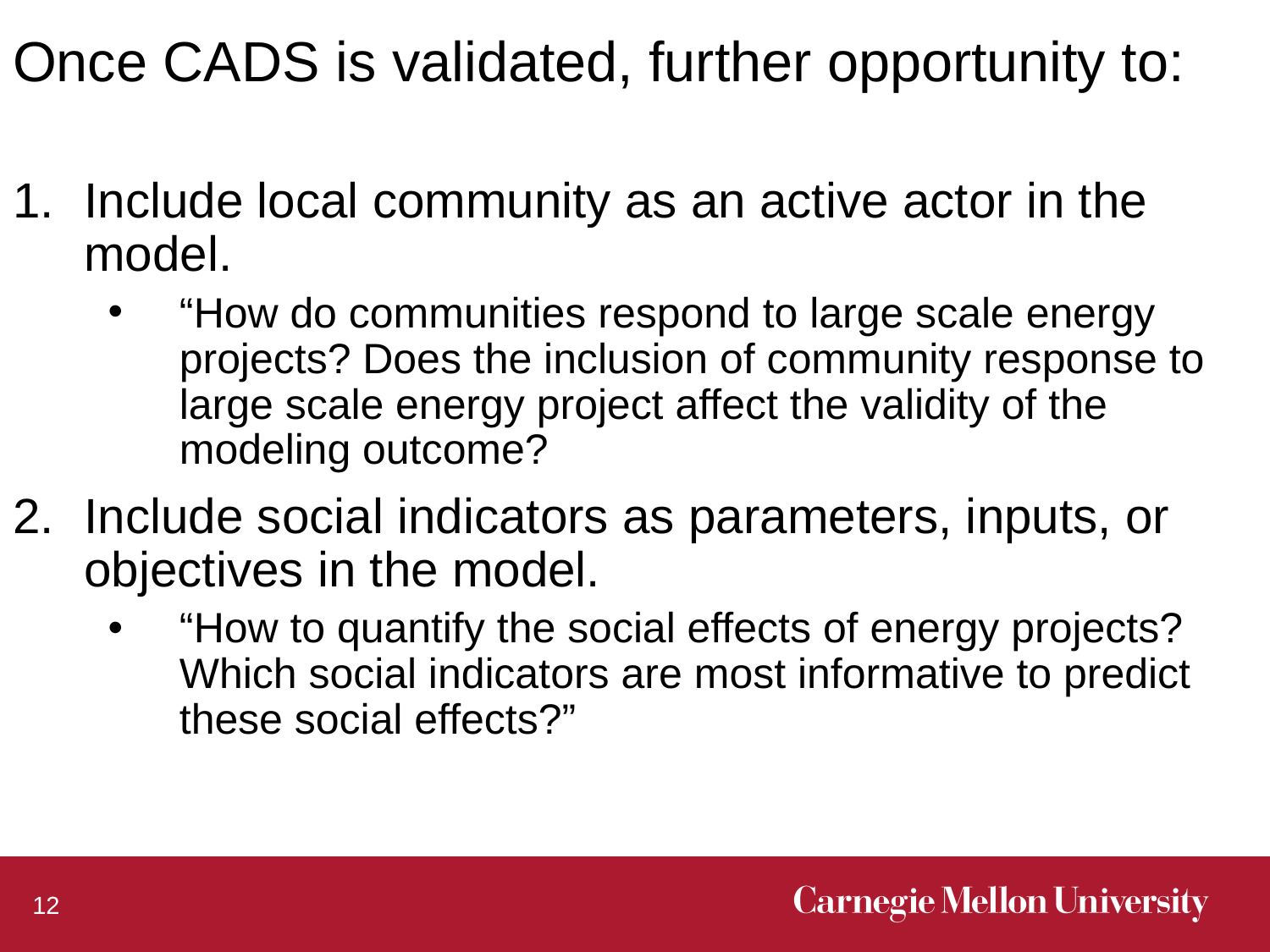

# Once CADS is validated, further opportunity to:
Include local community as an active actor in the model.
“How do communities respond to large scale energy projects? Does the inclusion of community response to large scale energy project affect the validity of the modeling outcome?
Include social indicators as parameters, inputs, or objectives in the model.
“How to quantify the social effects of energy projects? Which social indicators are most informative to predict these social effects?”

12